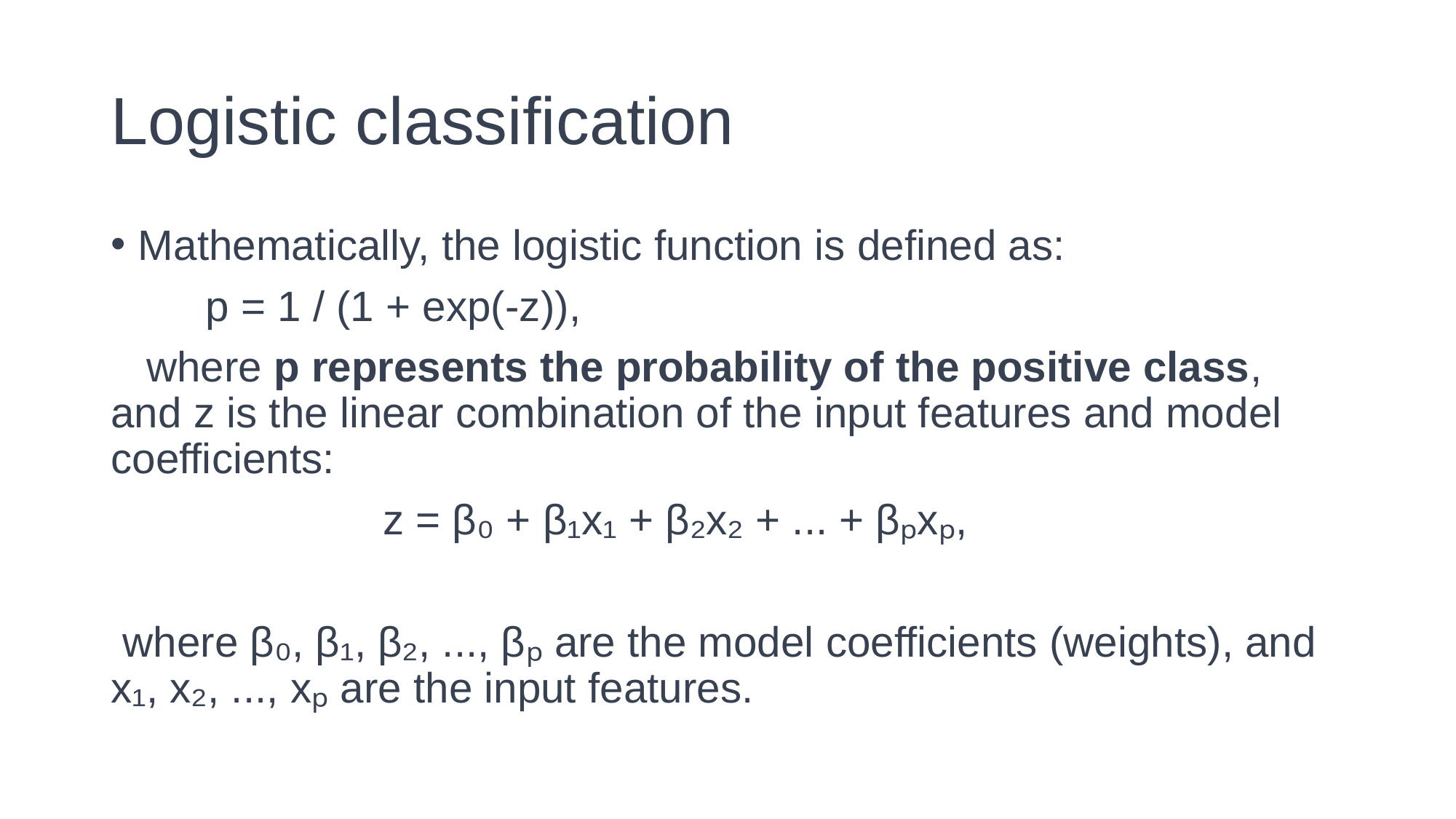

# Logistic classification
Mathematically, the logistic function is defined as:
        p = 1 / (1 + exp(-z)),
   where p represents the probability of the positive class, and z is the linear combination of the input features and model coefficients:
                       z = β₀ + β₁x₁ + β₂x₂ + ... + βₚxₚ,

 where β₀, β₁, β₂, ..., βₚ are the model coefficients (weights), and x₁, x₂, ..., xₚ are the input features.